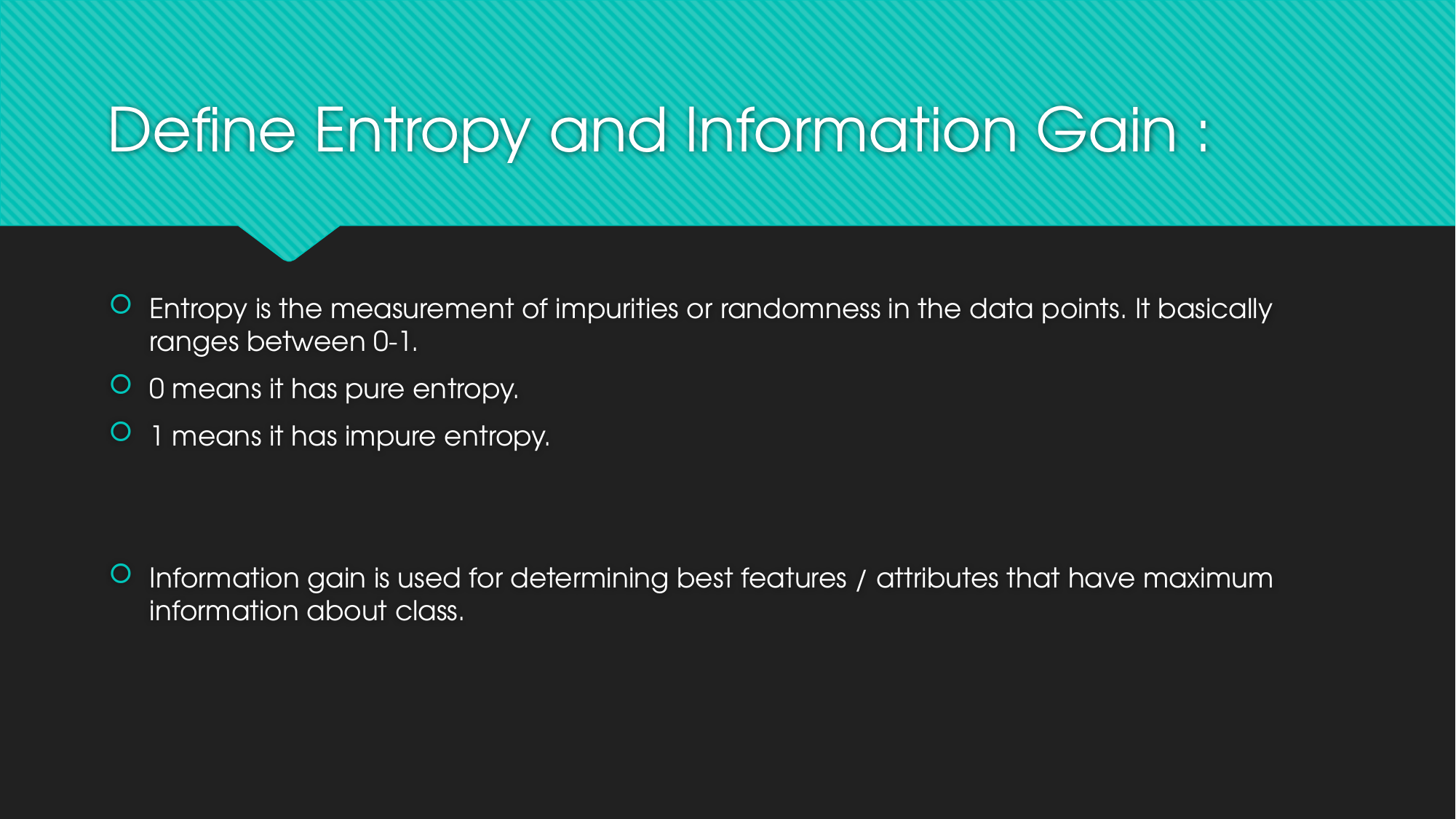

# Define Entropy and Information Gain :
Entropy is the measurement of impurities or randomness in the data points. It basically ranges between 0-1.
0 means it has pure entropy.
1 means it has impure entropy.

Information gain is used for determining best features / attributes that have maximum information about class.